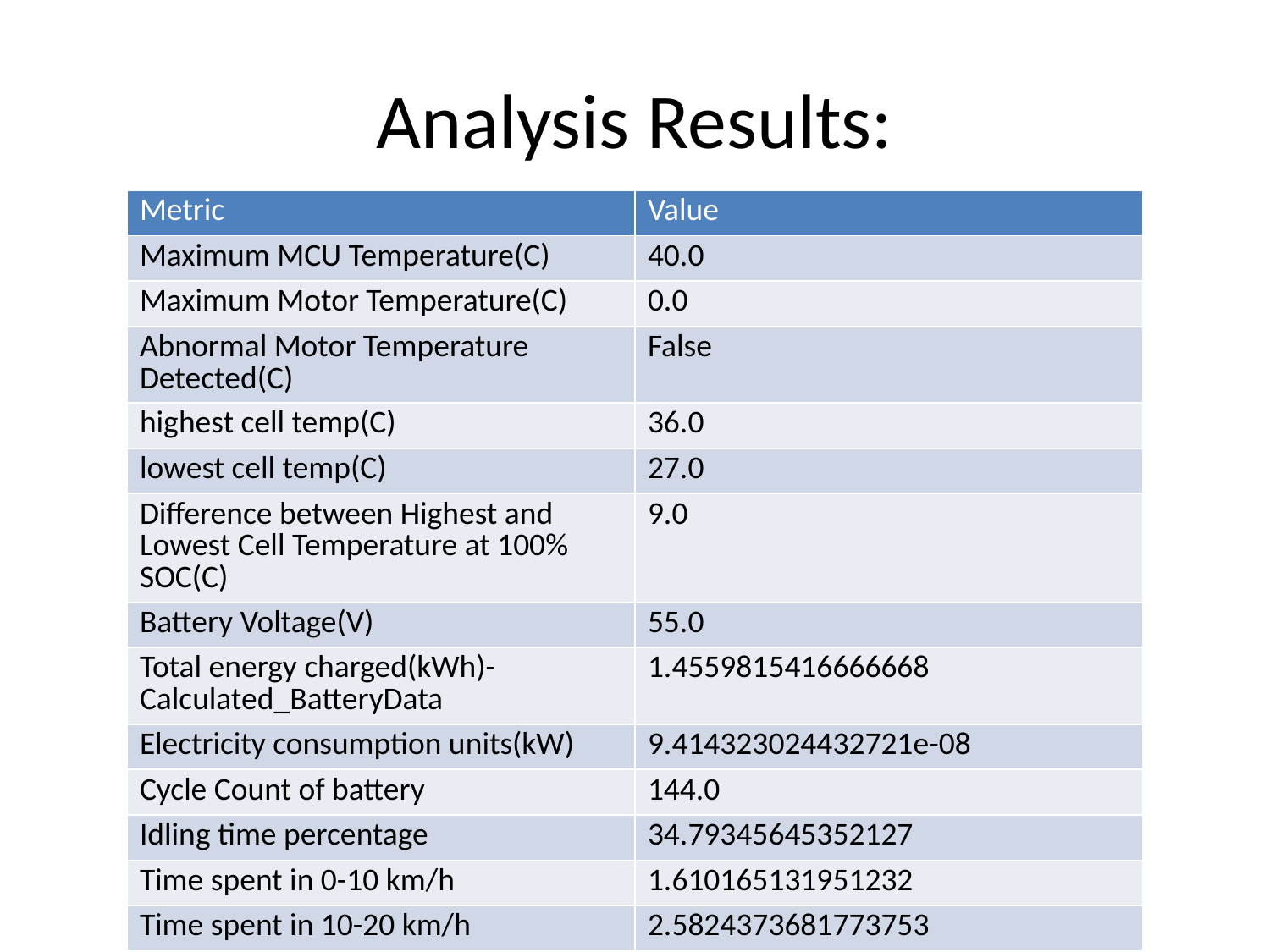

# Analysis Results:
| Metric | Value |
| --- | --- |
| Maximum MCU Temperature(C) | 40.0 |
| Maximum Motor Temperature(C) | 0.0 |
| Abnormal Motor Temperature Detected(C) | False |
| highest cell temp(C) | 36.0 |
| lowest cell temp(C) | 27.0 |
| Difference between Highest and Lowest Cell Temperature at 100% SOC(C) | 9.0 |
| Battery Voltage(V) | 55.0 |
| Total energy charged(kWh)- Calculated\_BatteryData | 1.4559815416666668 |
| Electricity consumption units(kW) | 9.414323024432721e-08 |
| Cycle Count of battery | 144.0 |
| Idling time percentage | 34.79345645352127 |
| Time spent in 0-10 km/h | 1.610165131951232 |
| Time spent in 10-20 km/h | 2.5824373681773753 |